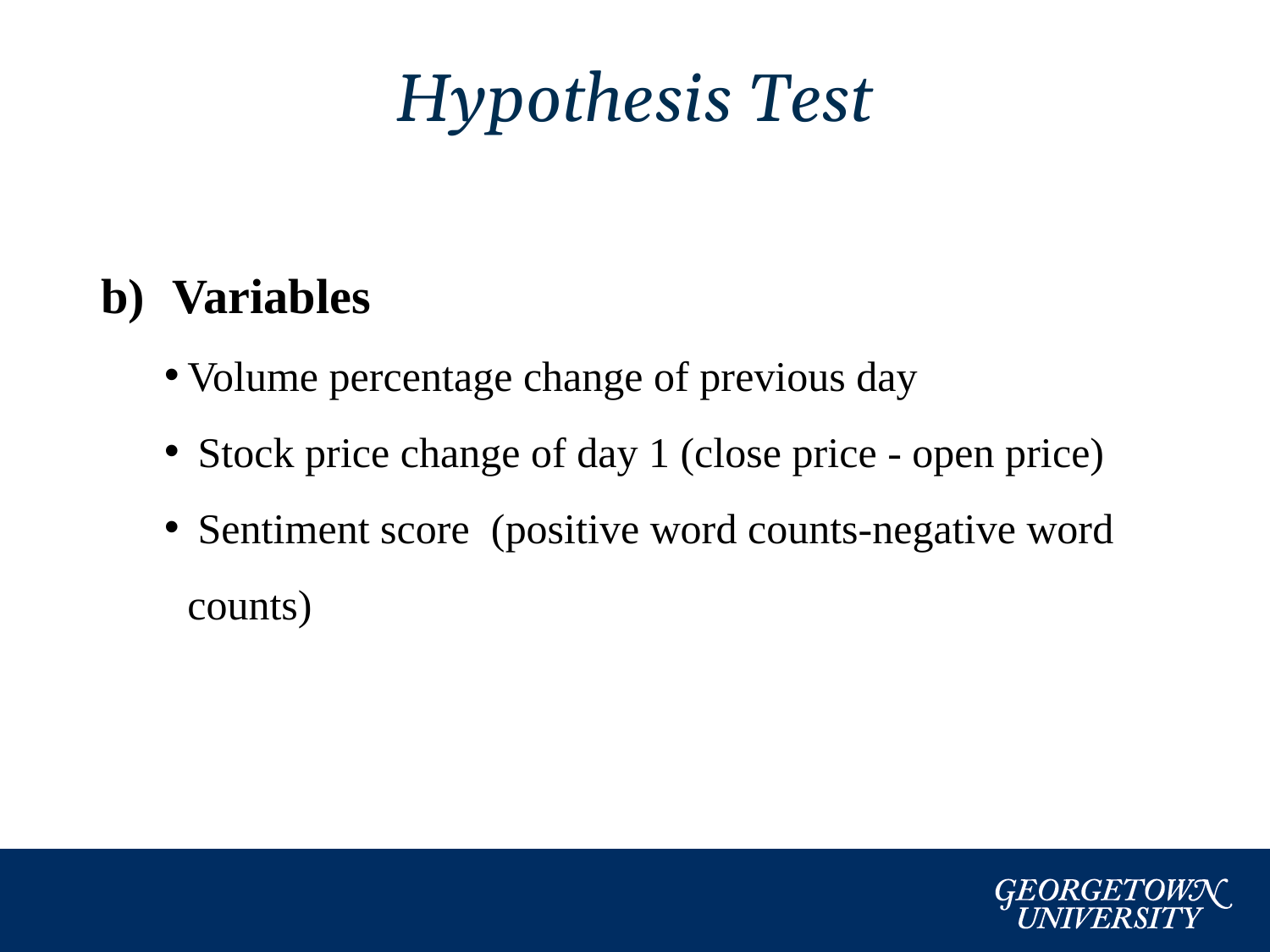

# Hypothesis Test
Variables
Volume percentage change of previous day
 Stock price change of day 1 (close price - open price)
 Sentiment score  (positive word counts-negative word counts)